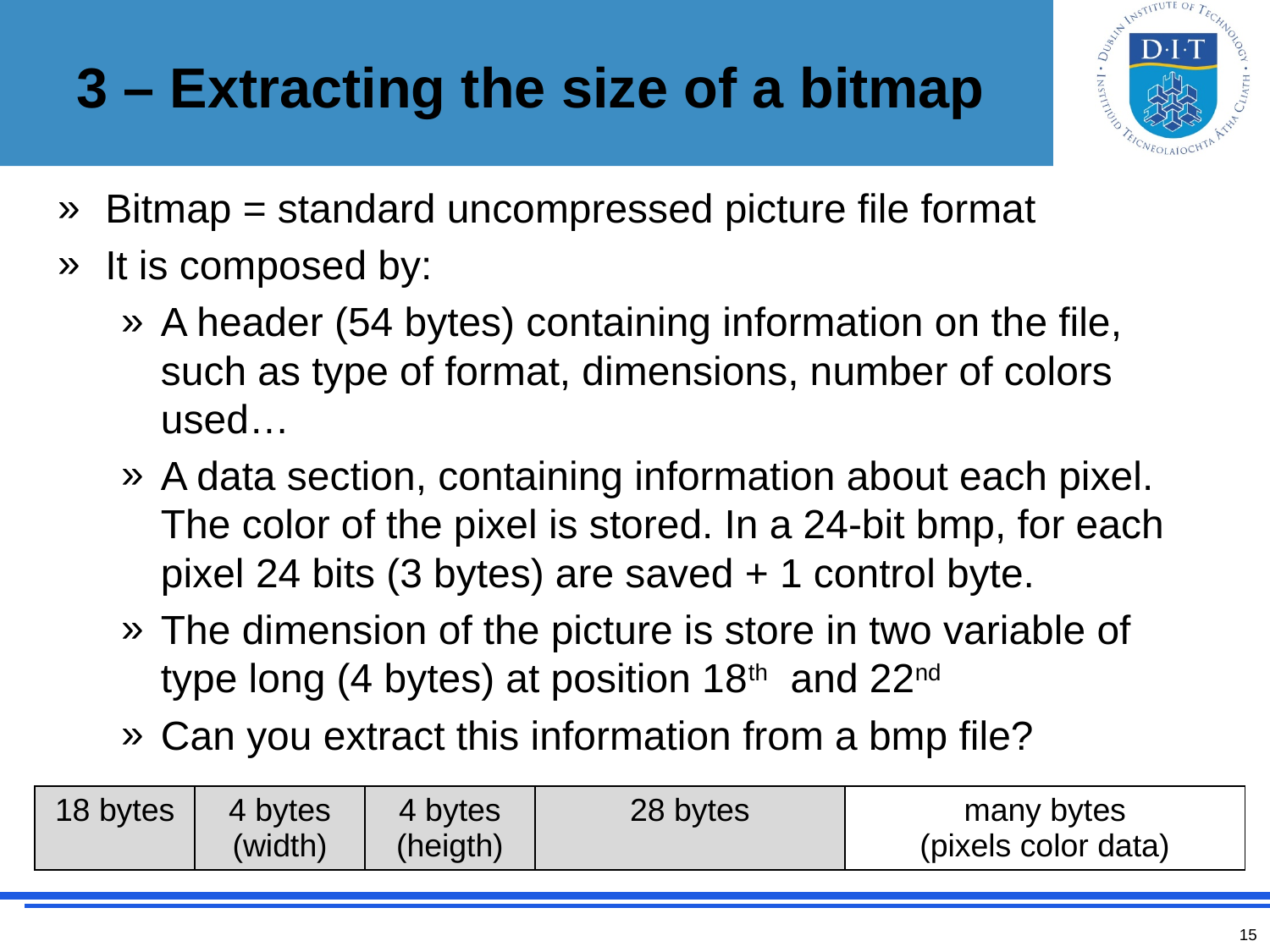

# 3 – Extracting the size of a bitmap
Bitmap = standard uncompressed picture file format
It is composed by:
A header (54 bytes) containing information on the file, such as type of format, dimensions, number of colors used…
A data section, containing information about each pixel. The color of the pixel is stored. In a 24-bit bmp, for each pixel 24 bits (3 bytes) are saved + 1 control byte.
The dimension of the picture is store in two variable of type long (4 bytes) at position 18th  and 22nd
Can you extract this information from a bmp file?
| 18 bytes | 4 bytes (width) | 4 bytes (heigth) | 28 bytes | many bytes (pixels color data) |
| --- | --- | --- | --- | --- |
15